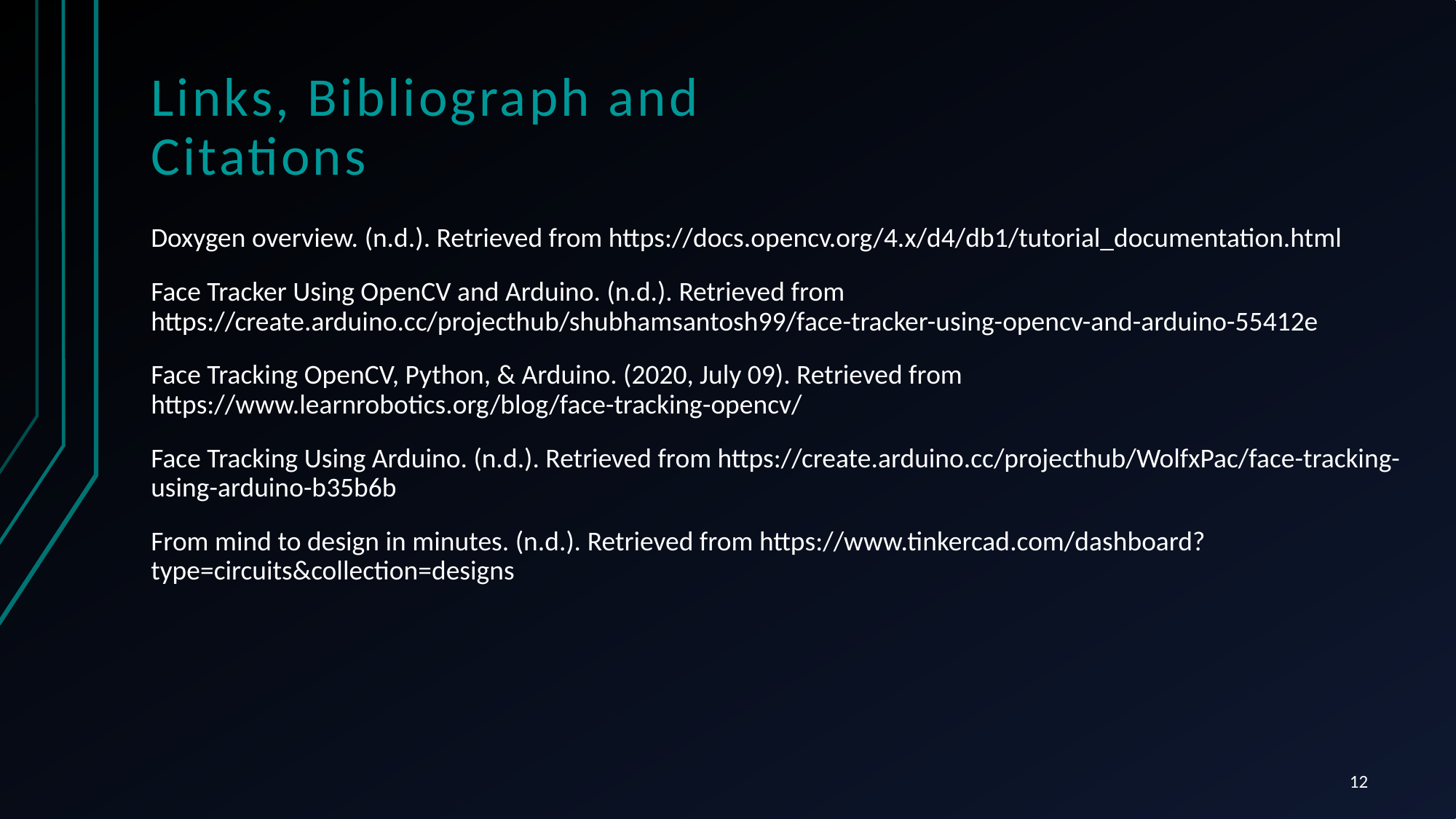

# Links, Bibliograph and Citations
Doxygen overview. (n.d.). Retrieved from https://docs.opencv.org/4.x/d4/db1/tutorial_documentation.html
Face Tracker Using OpenCV and Arduino. (n.d.). Retrieved from https://create.arduino.cc/projecthub/shubhamsantosh99/face-tracker-using-opencv-and-arduino-55412e
Face Tracking OpenCV, Python, & Arduino. (2020, July 09). Retrieved from https://www.learnrobotics.org/blog/face-tracking-opencv/
Face Tracking Using Arduino. (n.d.). Retrieved from https://create.arduino.cc/projecthub/WolfxPac/face-tracking-using-arduino-b35b6b
From mind to design in minutes. (n.d.). Retrieved from https://www.tinkercad.com/dashboard?type=circuits&collection=designs
12